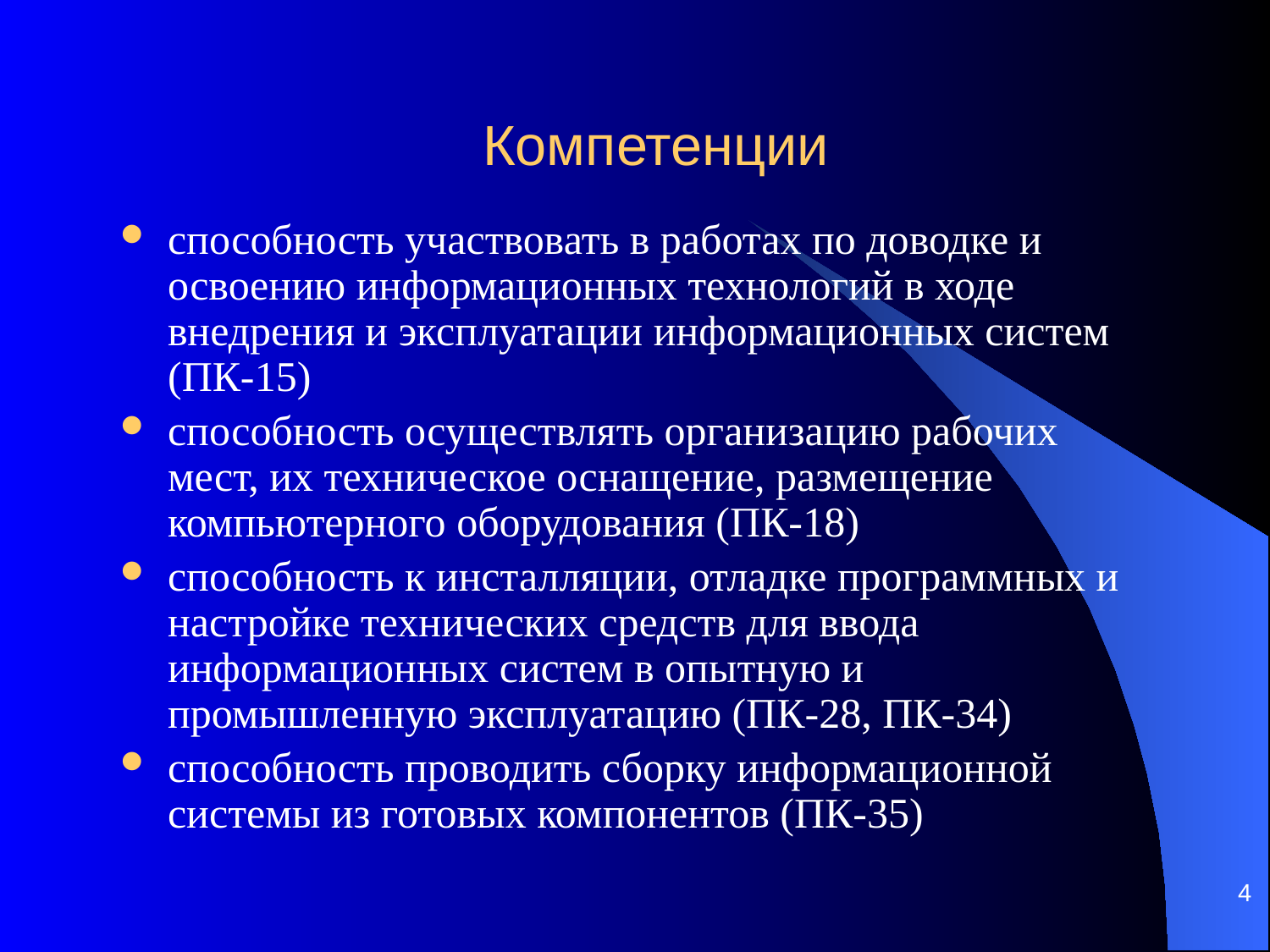

# Компетенции
способность участвовать в работах по доводке и освоению информационных технологий в ходе внедрения и эксплуатации информационных систем (ПК-15)
способность осуществлять организацию рабочих мест, их техническое оснащение, размещение компьютерного оборудования (ПК-18)
способность к инсталляции, отладке программных и настройке технических средств для ввода информационных систем в опытную и промышленную эксплуатацию (ПК-28, ПК-34)
способность проводить сборку информационной системы из готовых компонентов (ПК-35)

4